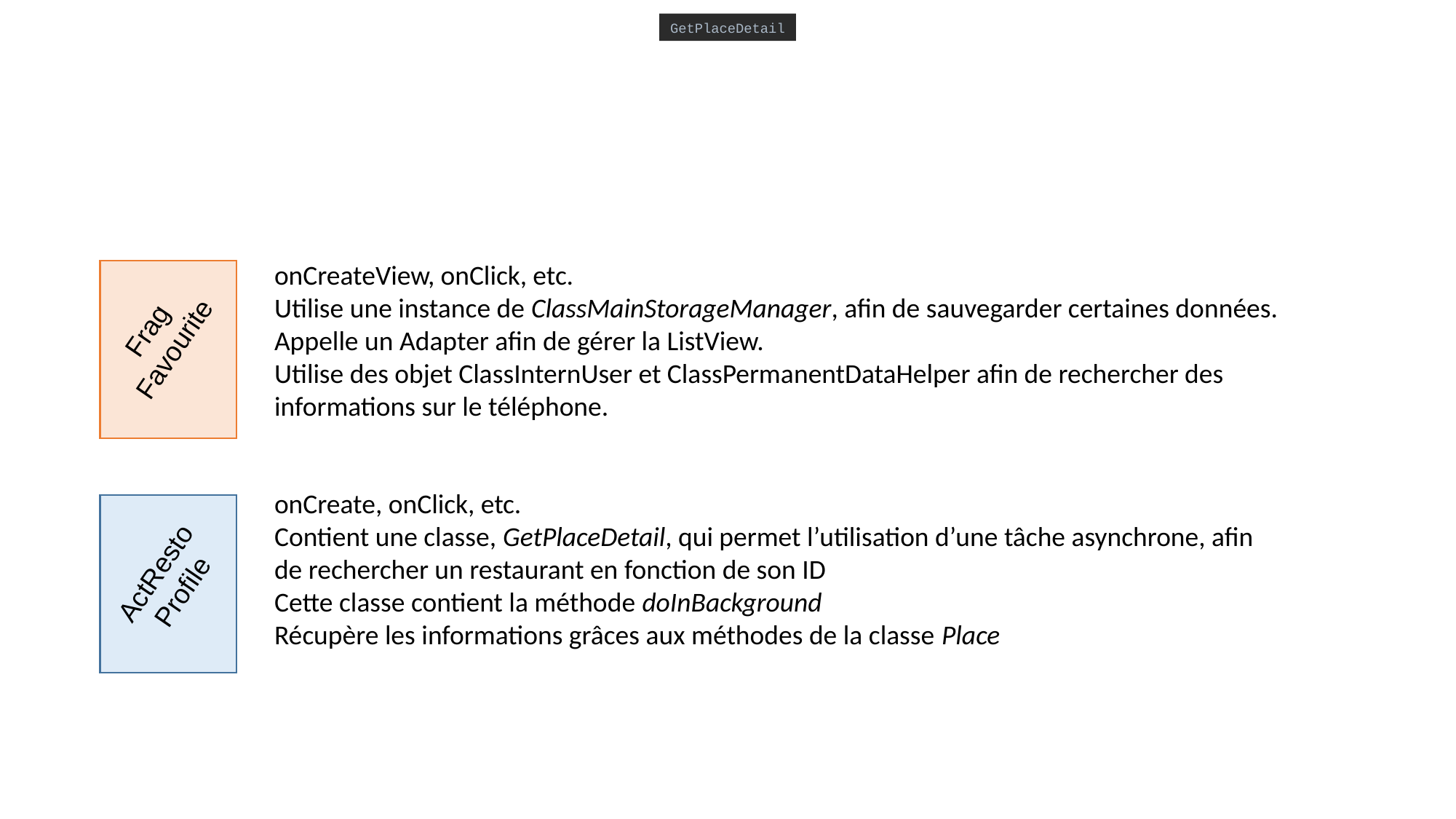

GetPlaceDetail
#
onCreateView, onClick, etc.
Utilise une instance de ClassMainStorageManager, afin de sauvegarder certaines données.
Appelle un Adapter afin de gérer la ListView.
Utilise des objet ClassInternUser et ClassPermanentDataHelper afin de rechercher des informations sur le téléphone.

Frag
Favourite
onCreate, onClick, etc.
Contient une classe, GetPlaceDetail, qui permet l’utilisation d’une tâche asynchrone, afin de rechercher un restaurant en fonction de son ID
Cette classe contient la méthode doInBackground
Récupère les informations grâces aux méthodes de la classe Place

ActResto
Profile